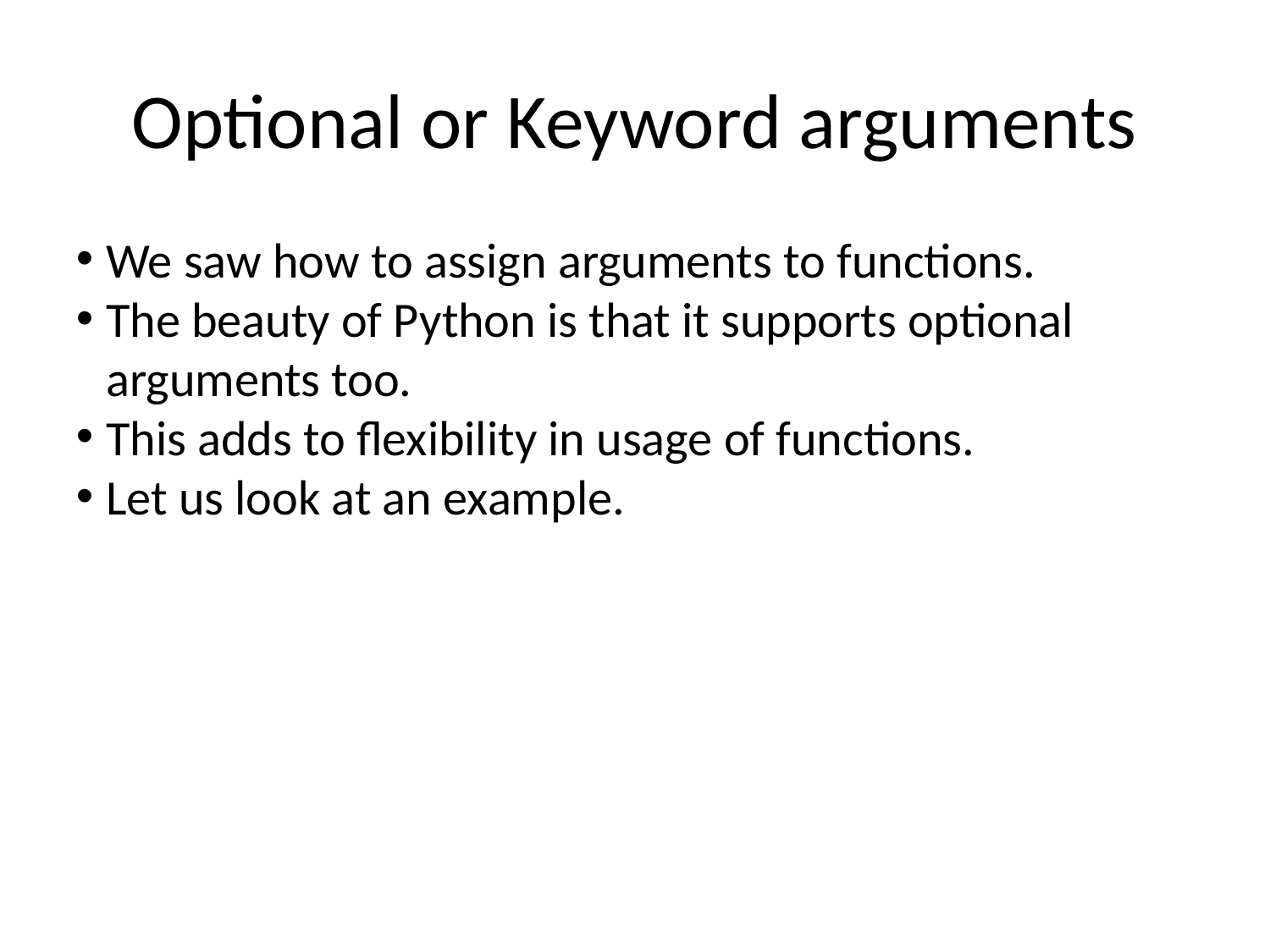

Optional or Keyword arguments
We saw how to assign arguments to functions.
The beauty of Python is that it supports optional arguments too.
This adds to flexibility in usage of functions.
Let us look at an example.